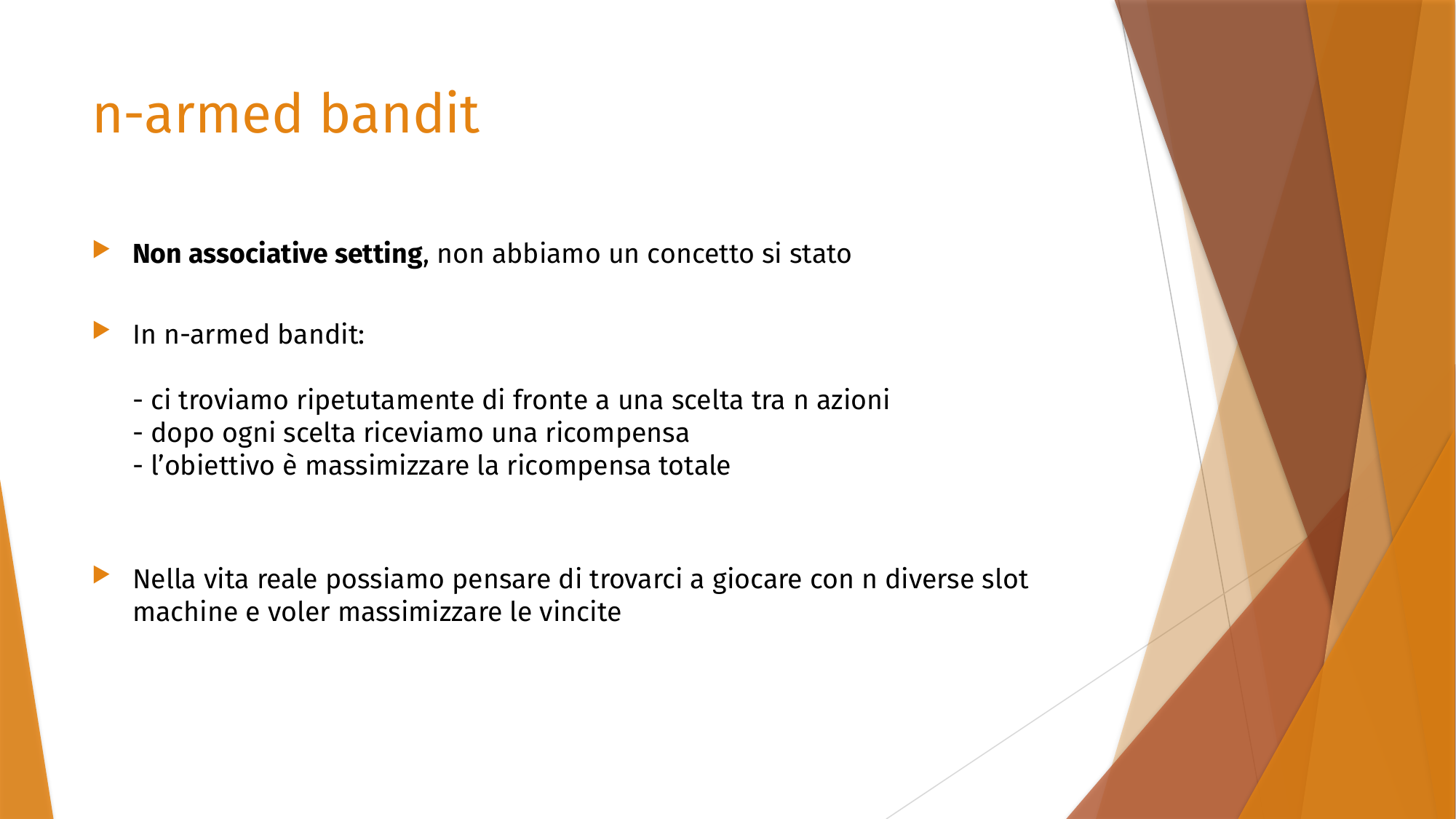

# n-armed bandit
Non associative setting, non abbiamo un concetto si stato
In n-armed bandit:
- ci troviamo ripetutamente di fronte a una scelta tra n azioni
- dopo ogni scelta riceviamo una ricompensa
- l’obiettivo è massimizzare la ricompensa totale
Nella vita reale possiamo pensare di trovarci a giocare con n diverse slot machine e voler massimizzare le vincite